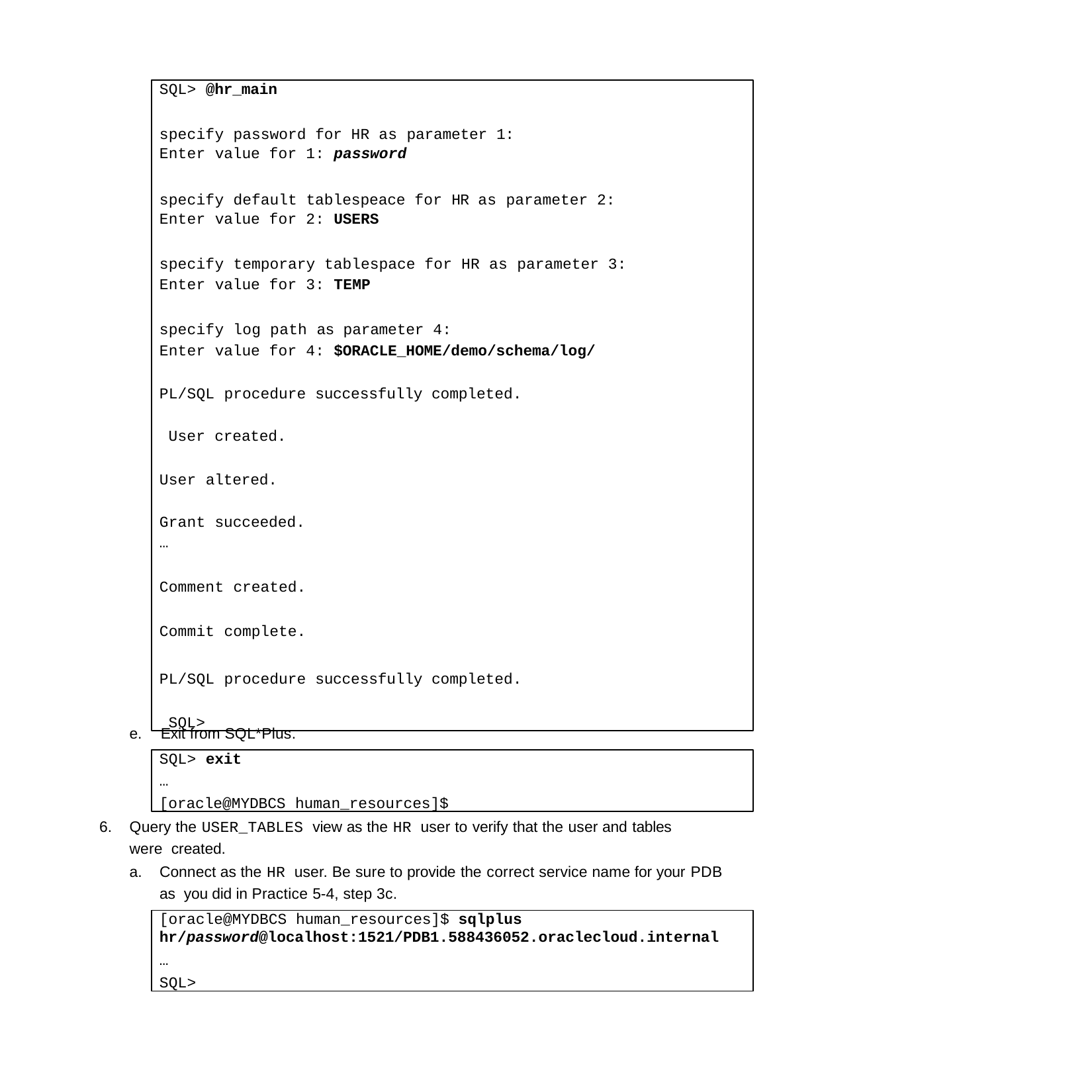

SQL> @hr_main

specify password for HR as parameter 1:
Enter value for 1: password

specify default tablespeace for HR as parameter 2:
Enter value for 2: USERS

specify temporary tablespace for HR as parameter 3:
Enter value for 3: TEMP

specify log path as parameter 4:
Enter value for 4: $ORACLE_HOME/demo/schema/log/
PL/SQL procedure successfully completed.  User created.
User altered.  Grant succeeded.
…

Comment created.

Commit complete.
PL/SQL procedure successfully completed.  SQL>
e.	Exit from SQL*Plus.
SQL> exit
…
[oracle@MYDBCS human_resources]$
Query the USER_TABLES view as the HR user to verify that the user and tables were  created.
Connect as the HR user. Be sure to provide the correct service name for your PDB as  you did in Practice 5-4, step 3c.
[oracle@MYDBCS human_resources]$ sqlplus
hr/password@localhost:1521/PDB1.588436052.oraclecloud.internal
…  SQL>